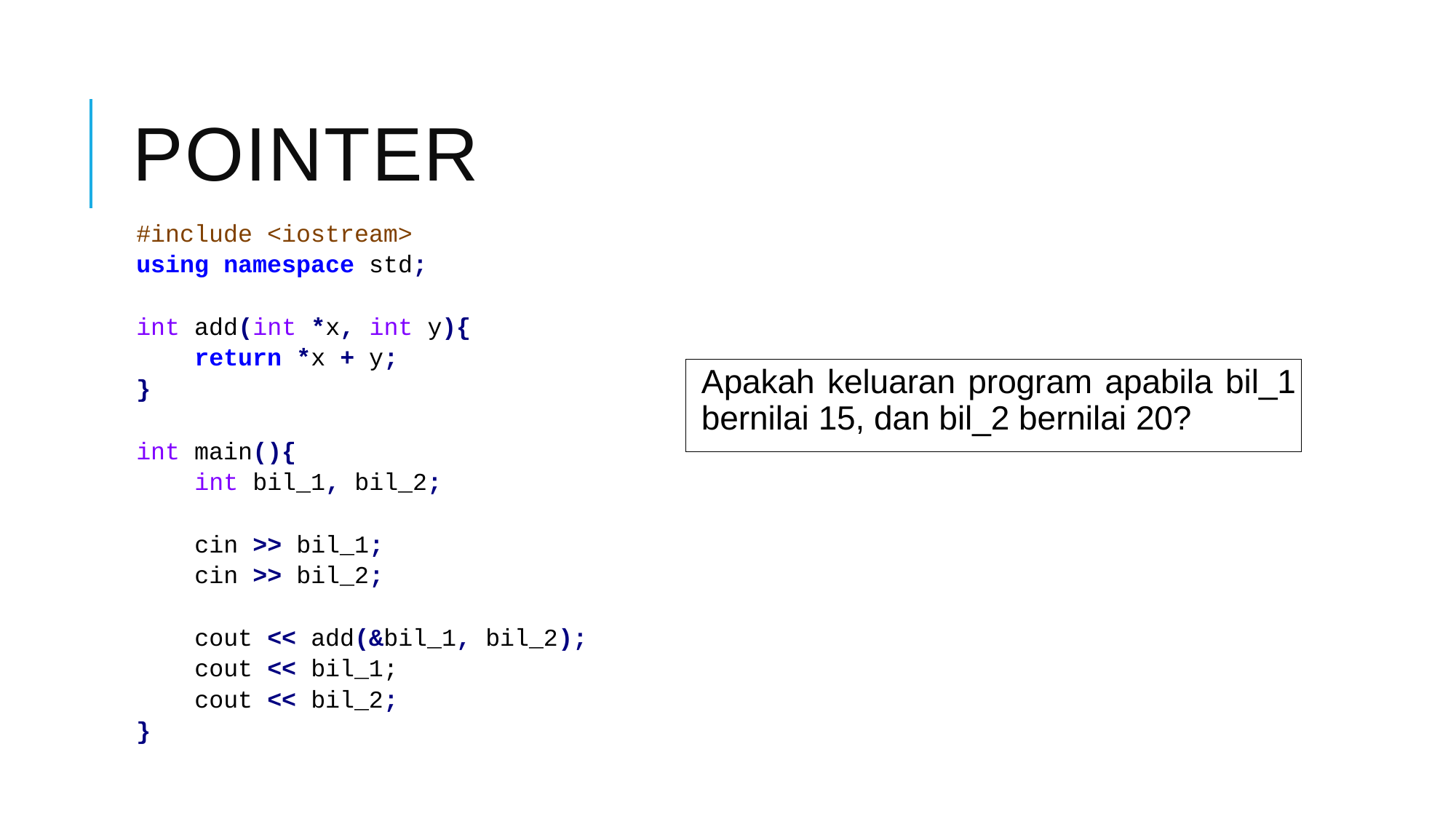

# pointer
#include <iostream>
using namespace std;

int add(int *x, int y){
    return *x + y;
}

int main(){
    int bil_1, bil_2;

    cin >> bil_1;
    cin >> bil_2;

    cout << add(&bil_1, bil_2);
    cout << bil_1;
    cout << bil_2;
}
Apakah keluaran program apabila bil_1 bernilai 15, dan bil_2 bernilai 20?